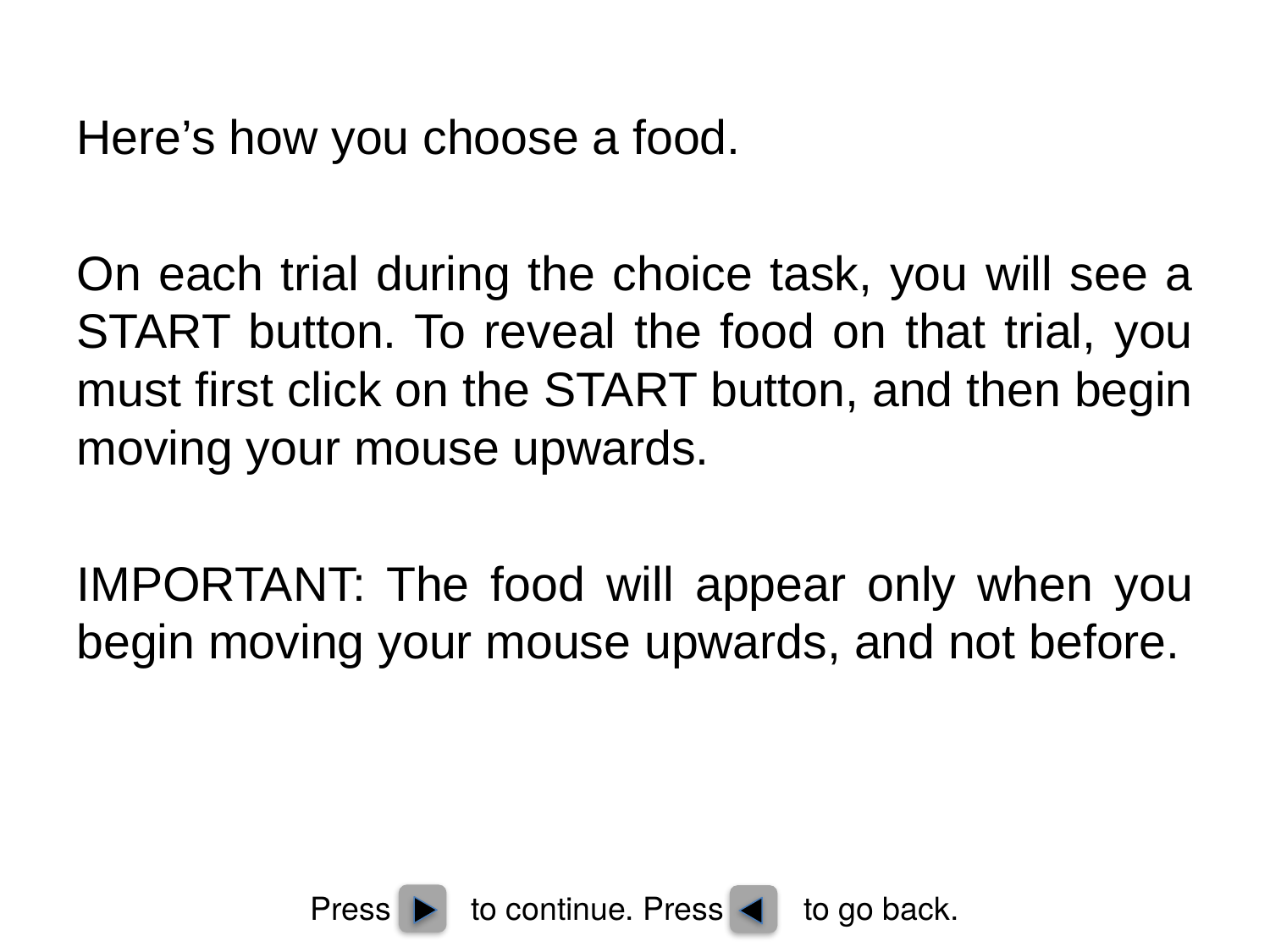

Here’s how you choose a food.

On each trial during the choice task, you will see a START button. To reveal the food on that trial, you must first click on the START button, and then begin moving your mouse upwards.

IMPORTANT: The food will appear only when you begin moving your mouse upwards, and not before.